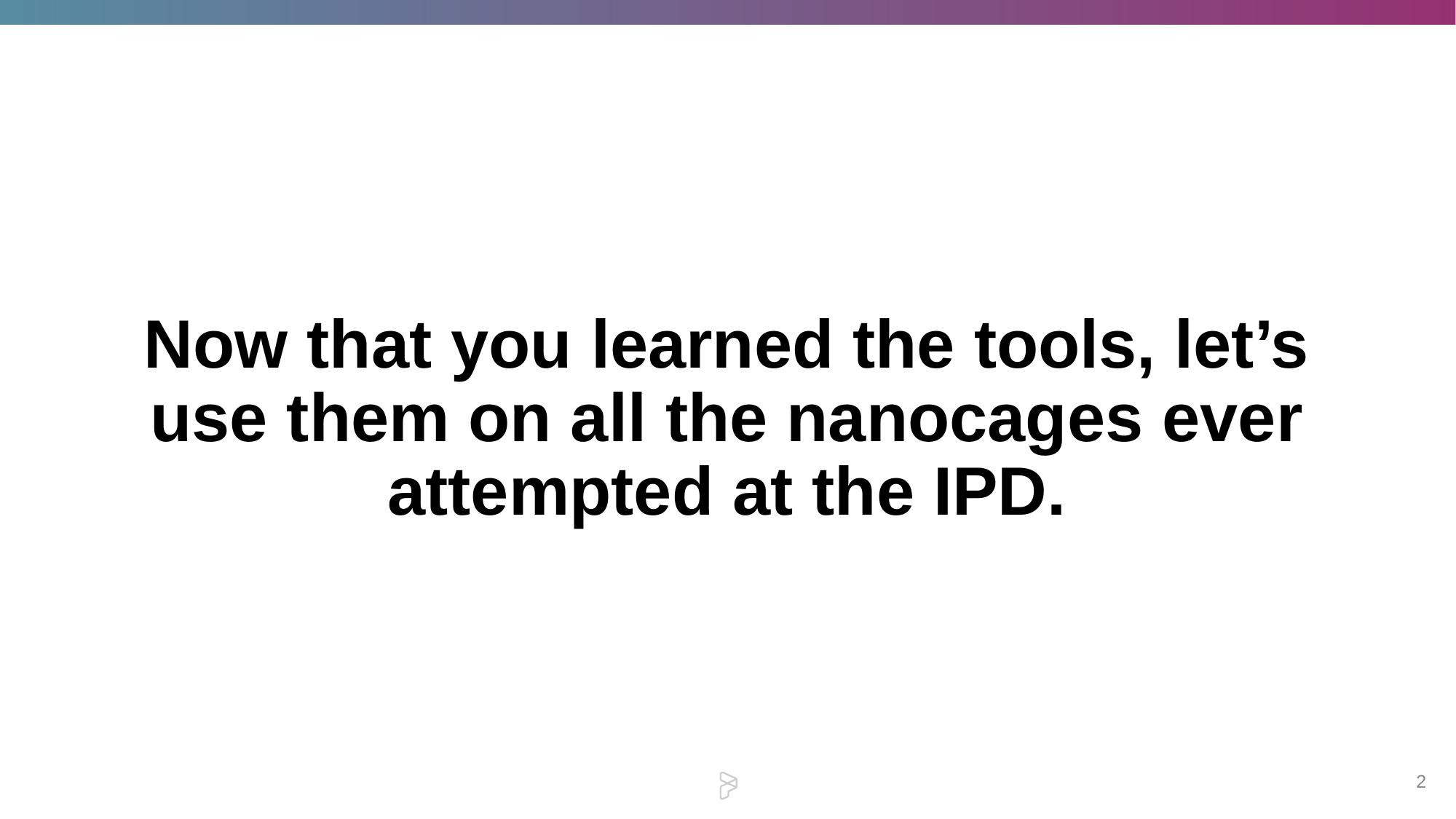

# Now that you learned the tools, let’s use them on all the nanocages ever attempted at the IPD.

2